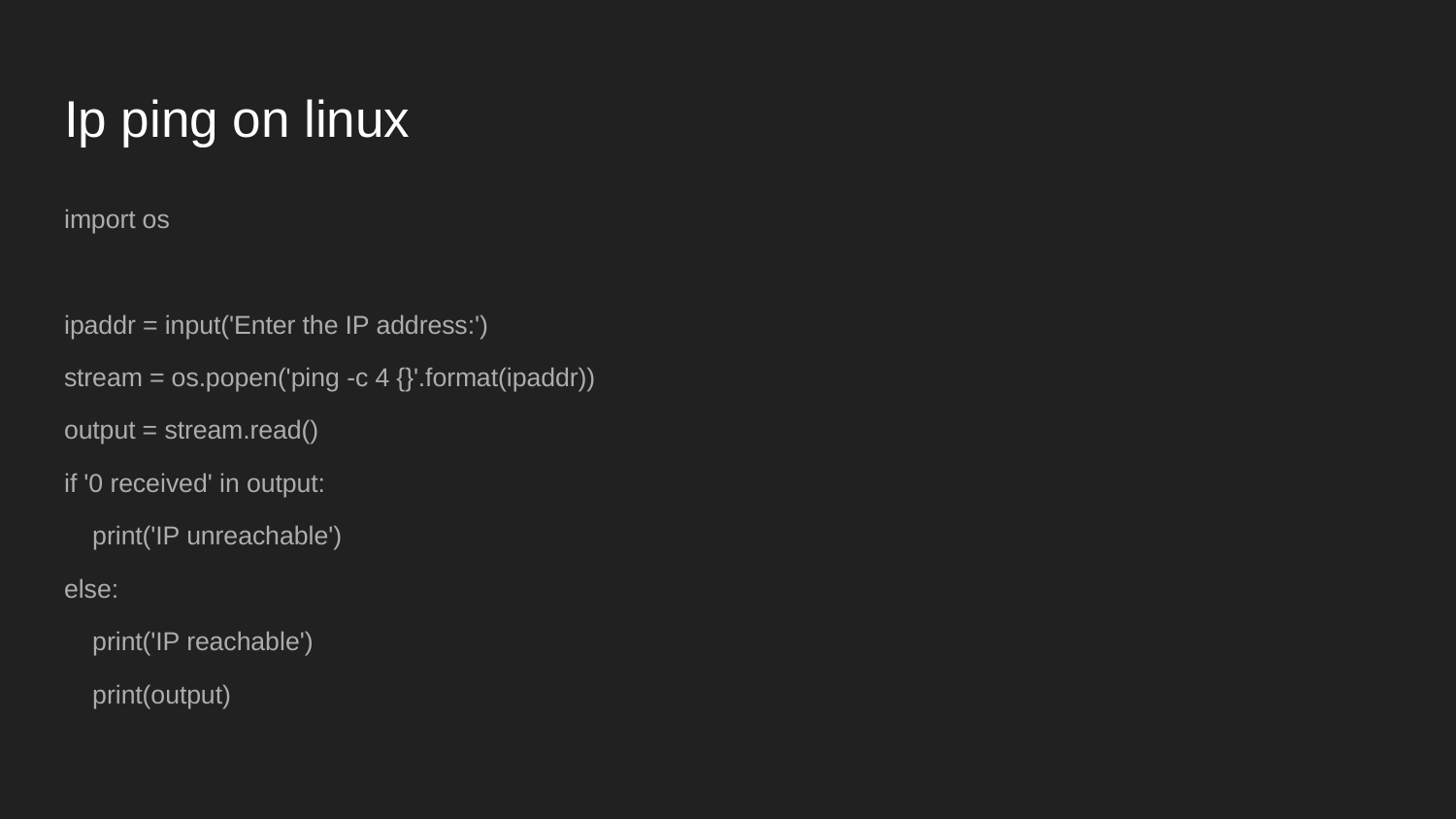

# Ip ping on linux
import os

ipaddr = input('Enter the IP address:')
stream = os.popen('ping -c 4 {}'.format(ipaddr))
output = stream.read()
if '0 received' in output:
    print('IP unreachable')
else:
    print('IP reachable')
    print(output)